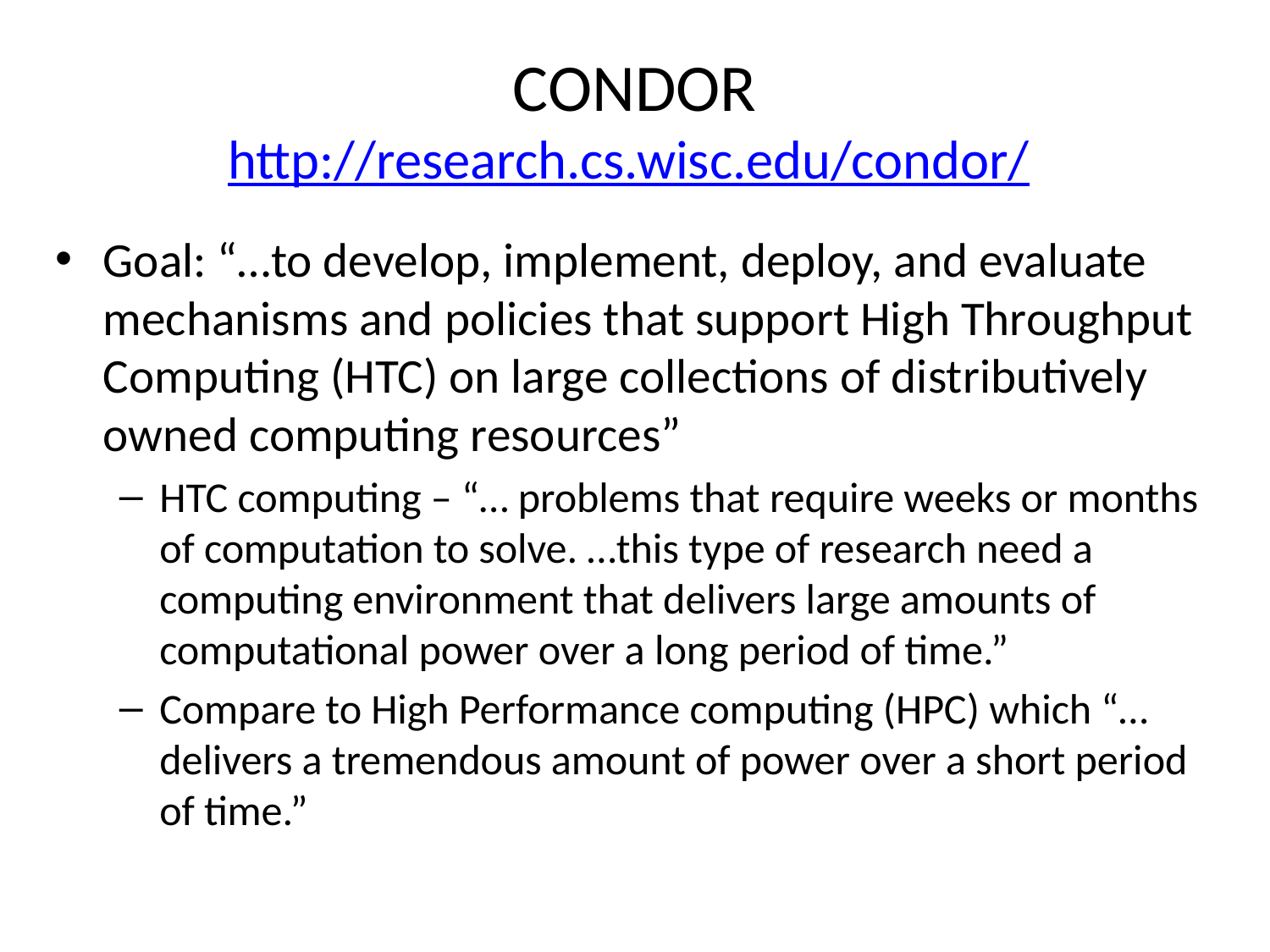

# CONDOR http://research.cs.wisc.edu/condor/
Goal: “…to develop, implement, deploy, and evaluate mechanisms and policies that support High Throughput Computing (HTC) on large collections of distributively owned computing resources”
HTC computing – “… problems that require weeks or months of computation to solve. …this type of research need a computing environment that delivers large amounts of computational power over a long period of time.”
Compare to High Performance computing (HPC) which “…delivers a tremendous amount of power over a short period of time.”